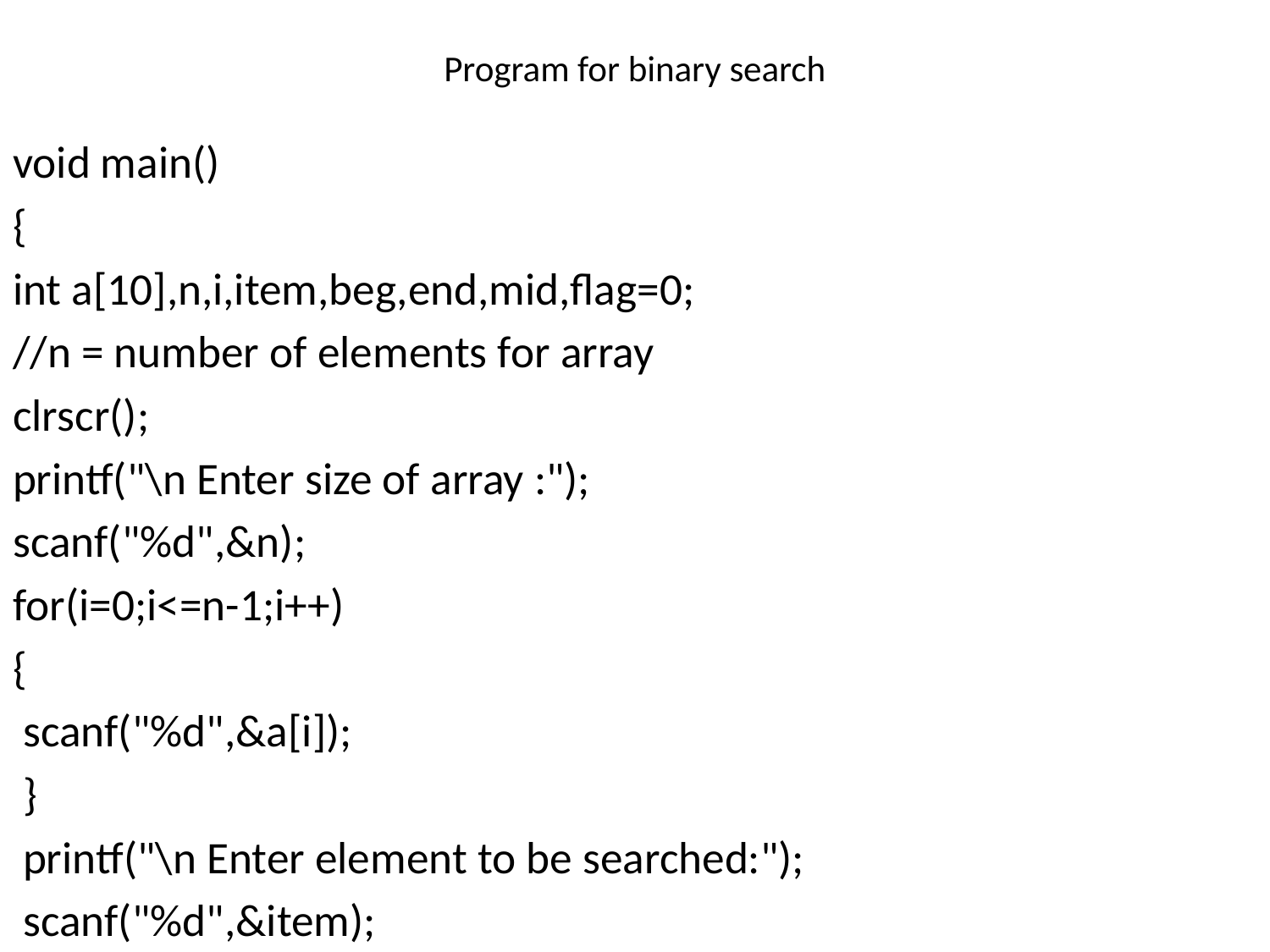

# Program for binary search
void main()
{
int a[10],n,i,item,beg,end,mid,flag=0;
//n = number of elements for array
clrscr();
printf("\n Enter size of array :");
scanf("%d",&n);
for(i=0;i<=n-1;i++)
{
 scanf("%d",&a[i]);
 }
 printf("\n Enter element to be searched:");
 scanf("%d",&item);